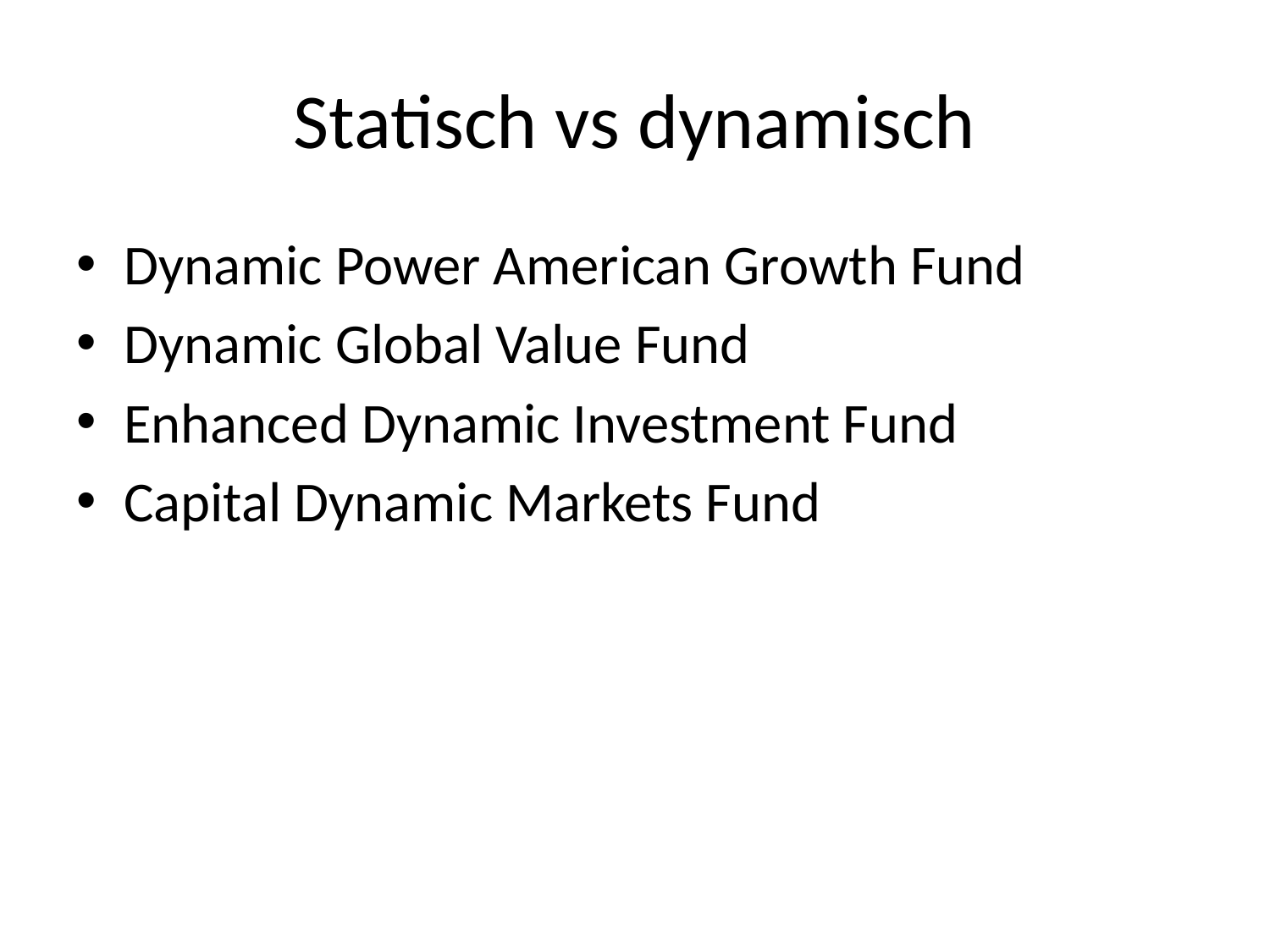

# Statisch vs dynamisch
Dynamic Power American Growth Fund
Dynamic Global Value Fund
Enhanced Dynamic Investment Fund
Capital Dynamic Markets Fund